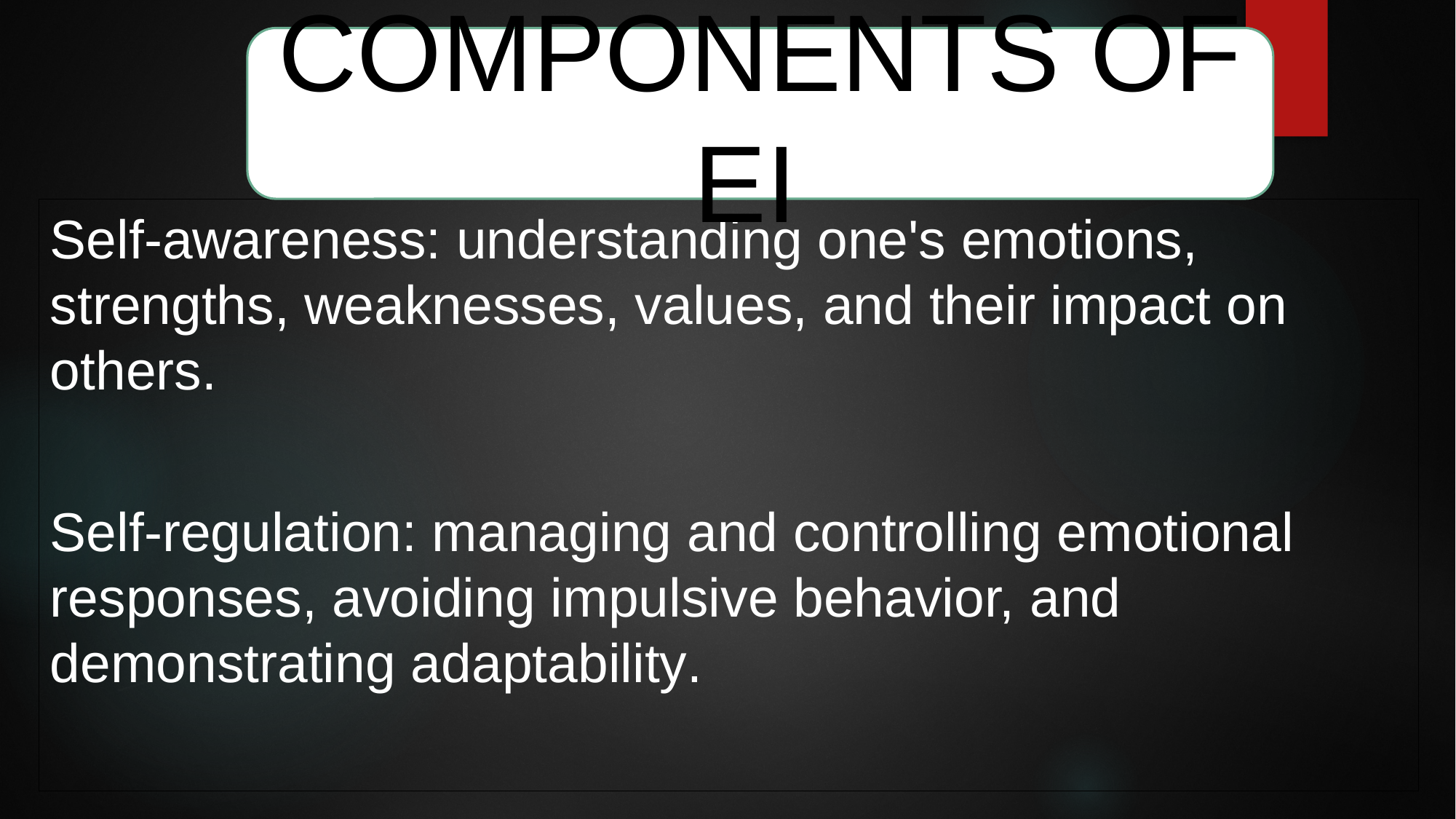

#
COMPONENTS OF EI
Self-awareness: understanding one's emotions, strengths, weaknesses, values, and their impact on others.

Self-regulation: managing and controlling emotional responses, avoiding impulsive behavior, and demonstrating adaptability.